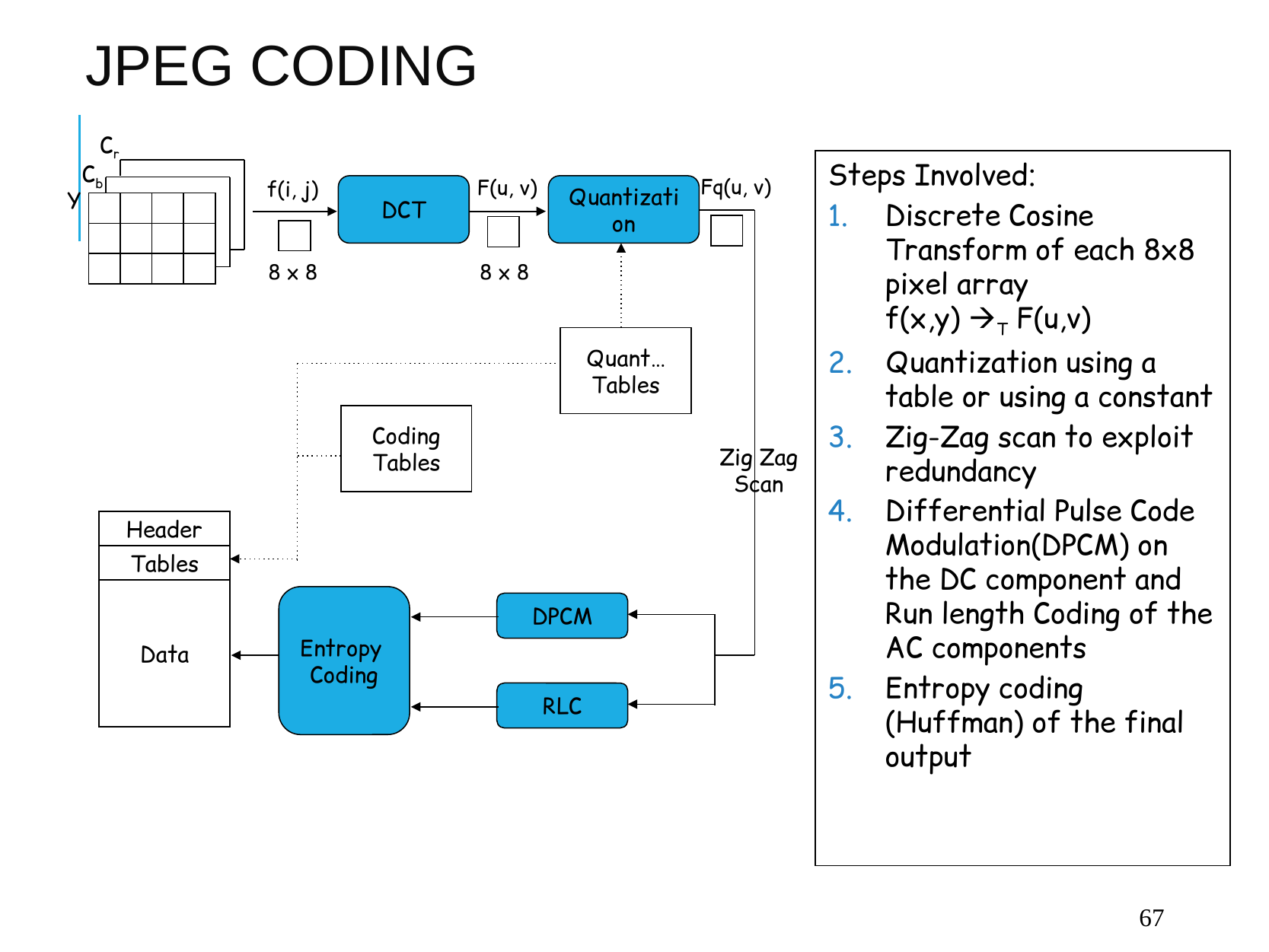

# JPEG CODING
Cr
Steps Involved:
Discrete Cosine Transform of each 8x8 pixel array
f(x,y) 🡪T F(u,v)
Quantization using a table or using a constant
Zig-Zag scan to exploit redundancy
Differential Pulse Code Modulation(DPCM) on the DC component and Run length Coding of the AC components
Entropy coding (Huffman) of the final output
Cb
Fq(u, v)
Quantization

F(u, v)

8 x 8

f(i, j)
DCT

8 x 8
Y

Quant…
Tables
Coding
Tables
Zig Zag
Scan
Header

Tables
Data
Entropy
Coding
DPCM
RLC
67